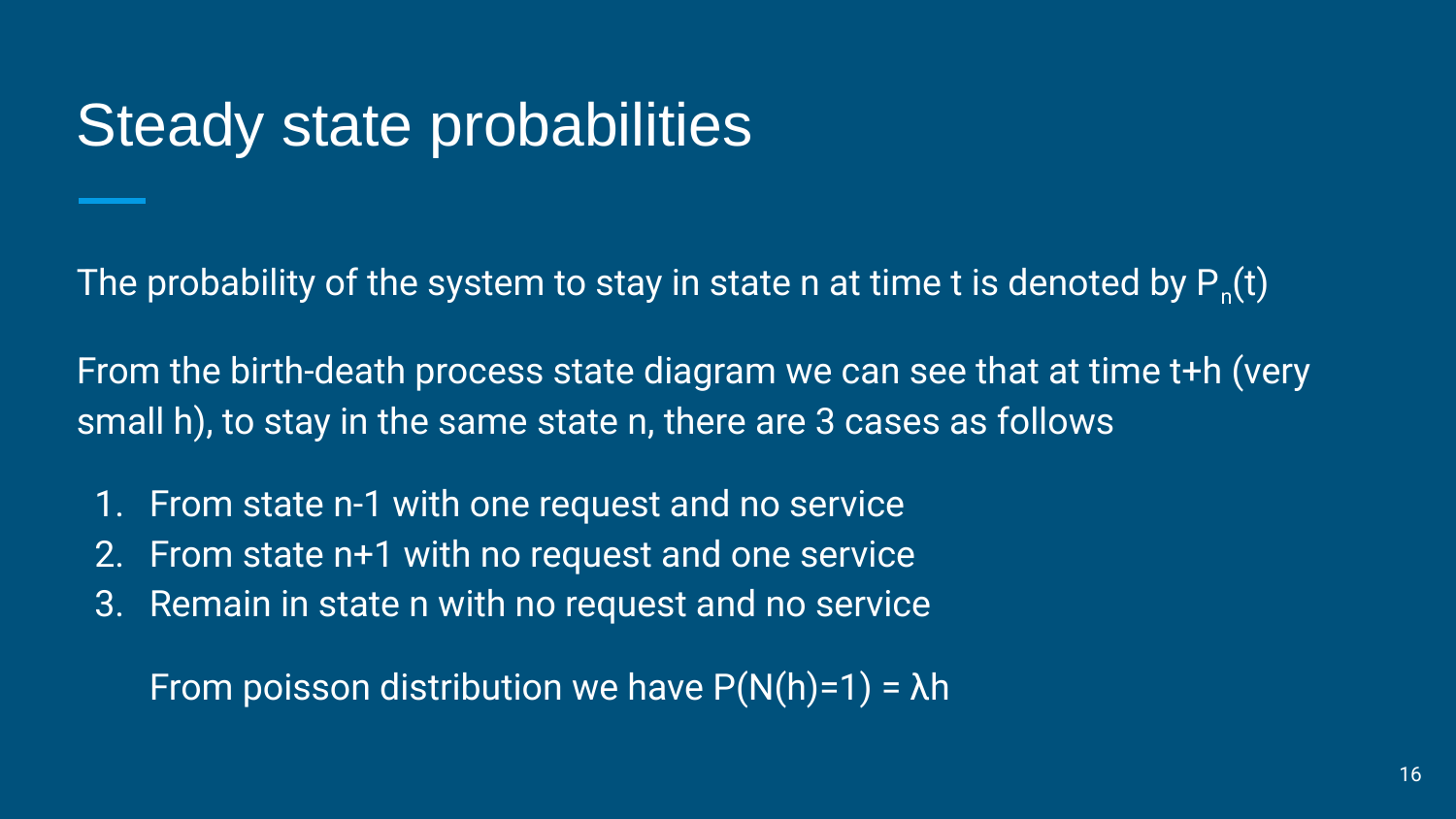

# Steady state probabilities
The probability of the system to stay in state n at time t is denoted by Pn(t)
From the birth-death process state diagram we can see that at time t+h (very small h), to stay in the same state n, there are 3 cases as follows
From state n-1 with one request and no service
From state n+1 with no request and one service
Remain in state n with no request and no service
From poisson distribution we have P(N(h)=1) = λh

16